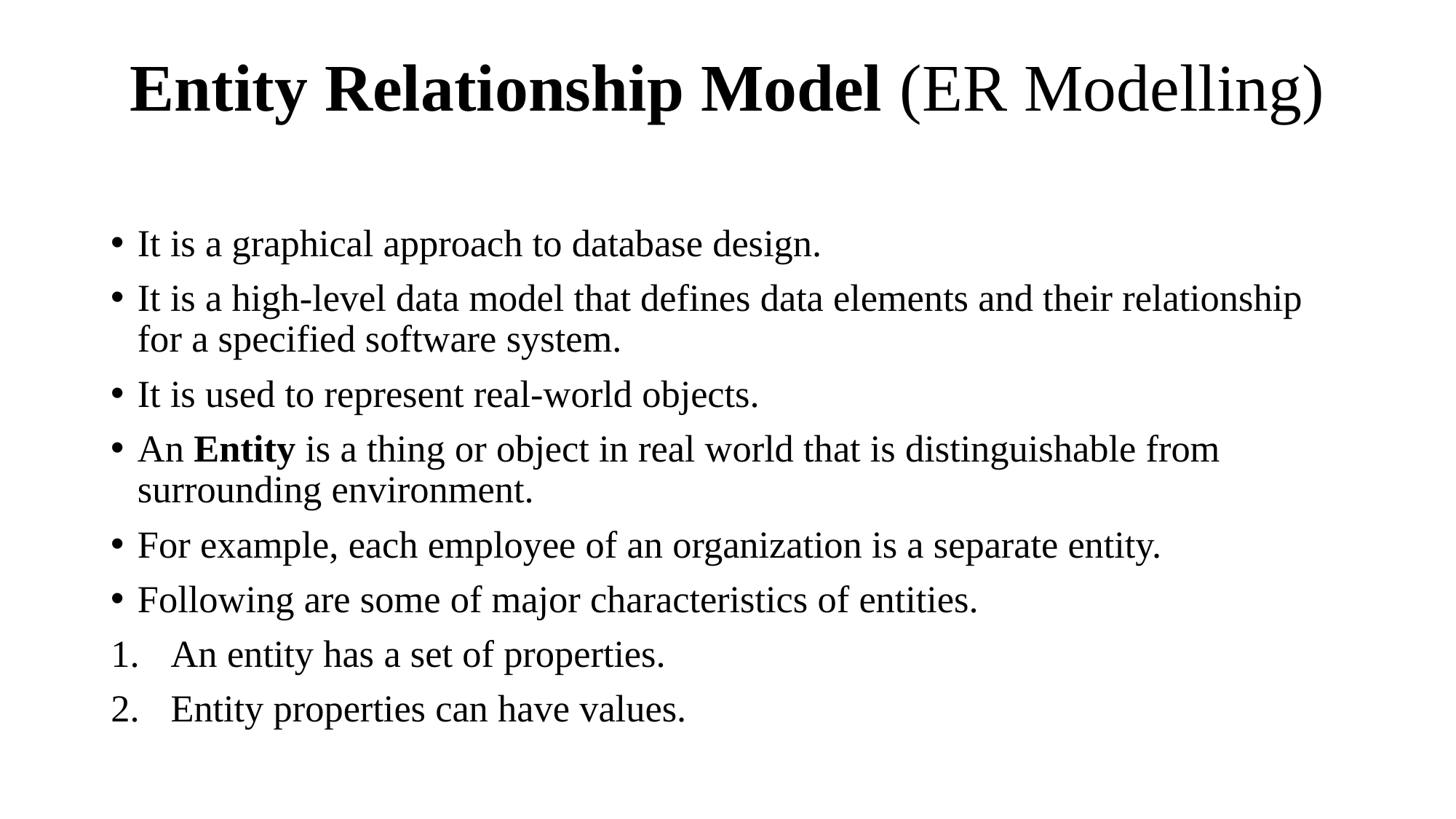

# Entity Relationship Model (ER Modelling)
It is a graphical approach to database design.
It is a high-level data model that defines data elements and their relationship for a specified software system.
It is used to represent real-world objects.
An Entity is a thing or object in real world that is distinguishable from surrounding environment.
For example, each employee of an organization is a separate entity.
Following are some of major characteristics of entities.
An entity has a set of properties.
Entity properties can have values.